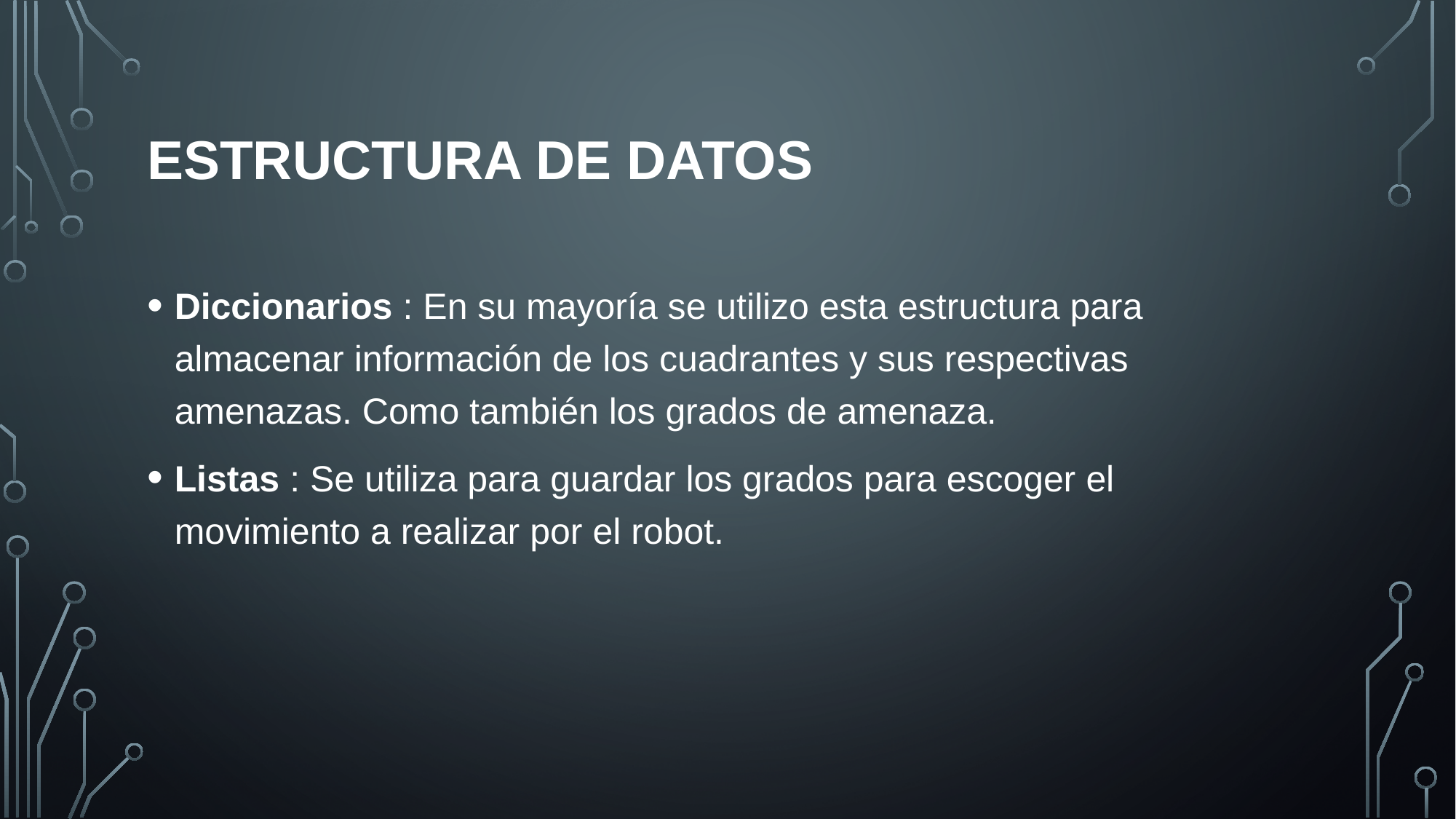

# Estructura de Datos
Diccionarios : En su mayoría se utilizo esta estructura para almacenar información de los cuadrantes y sus respectivas amenazas. Como también los grados de amenaza.
Listas : Se utiliza para guardar los grados para escoger el movimiento a realizar por el robot.